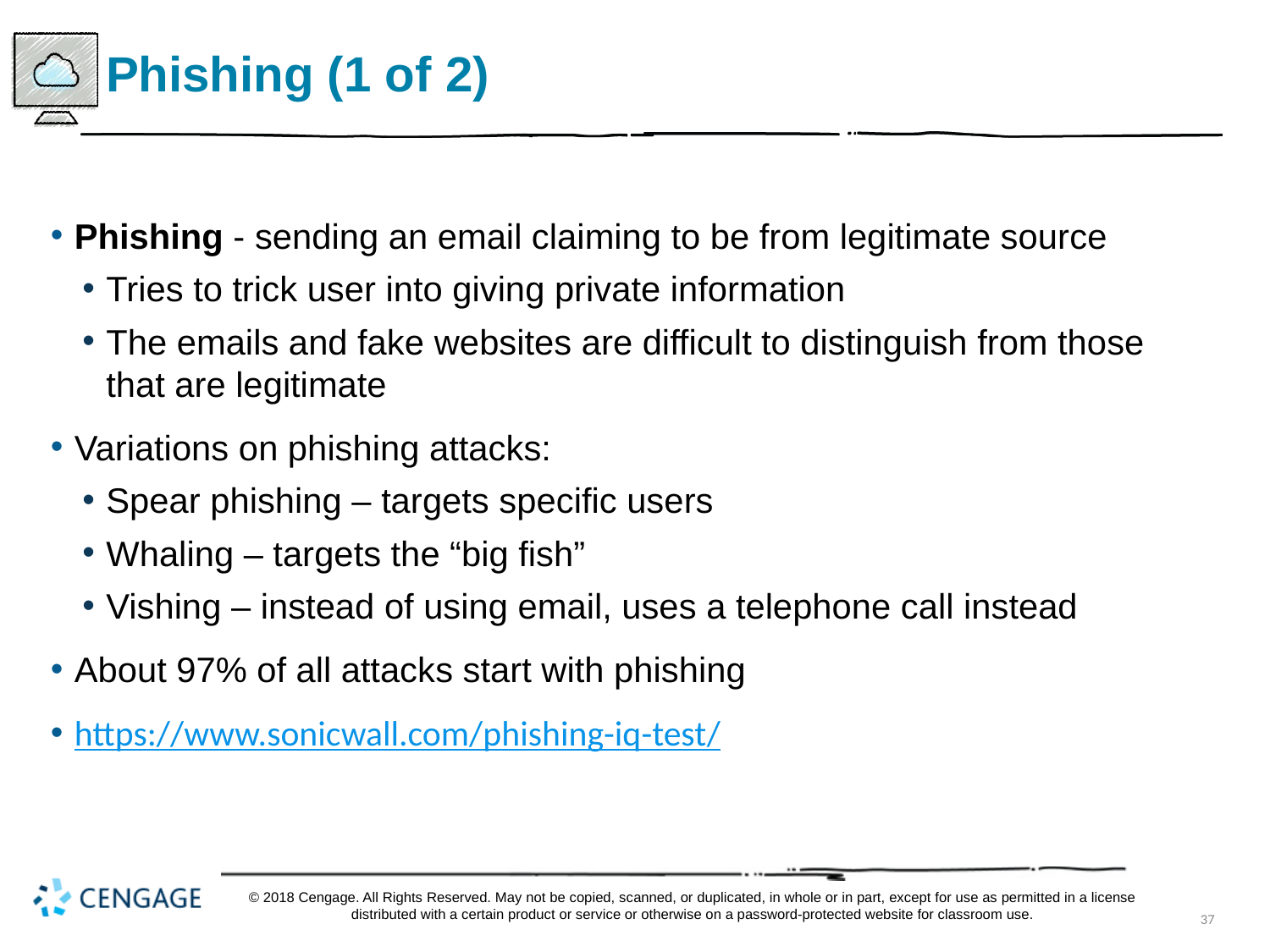

# Phishing (1 of 2)
Phishing - sending an email claiming to be from legitimate source
Tries to trick user into giving private information
The emails and fake websites are difficult to distinguish from those that are legitimate
Variations on phishing attacks:
Spear phishing – targets specific users
Whaling – targets the “big fish”
Vishing – instead of using email, uses a telephone call instead
About 97% of all attacks start with phishing
https://www.sonicwall.com/phishing-iq-test/
© 2018 Cengage. All Rights Reserved. May not be copied, scanned, or duplicated, in whole or in part, except for use as permitted in a license distributed with a certain product or service or otherwise on a password-protected website for classroom use.